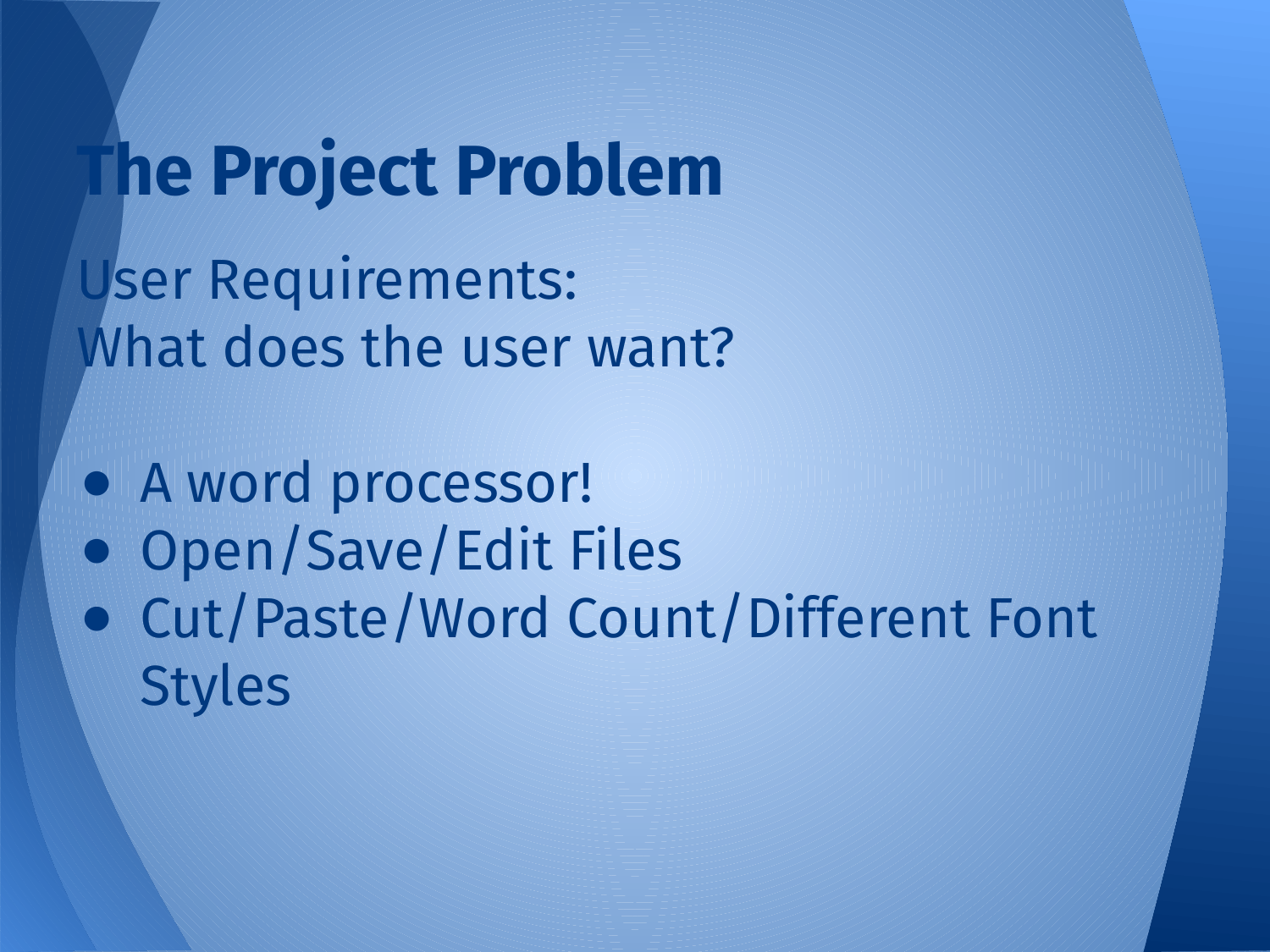

# The Project Problem
User Requirements:
What does the user want?

A word processor!
Open/Save/Edit Files
Cut/Paste/Word Count/Different Font Styles